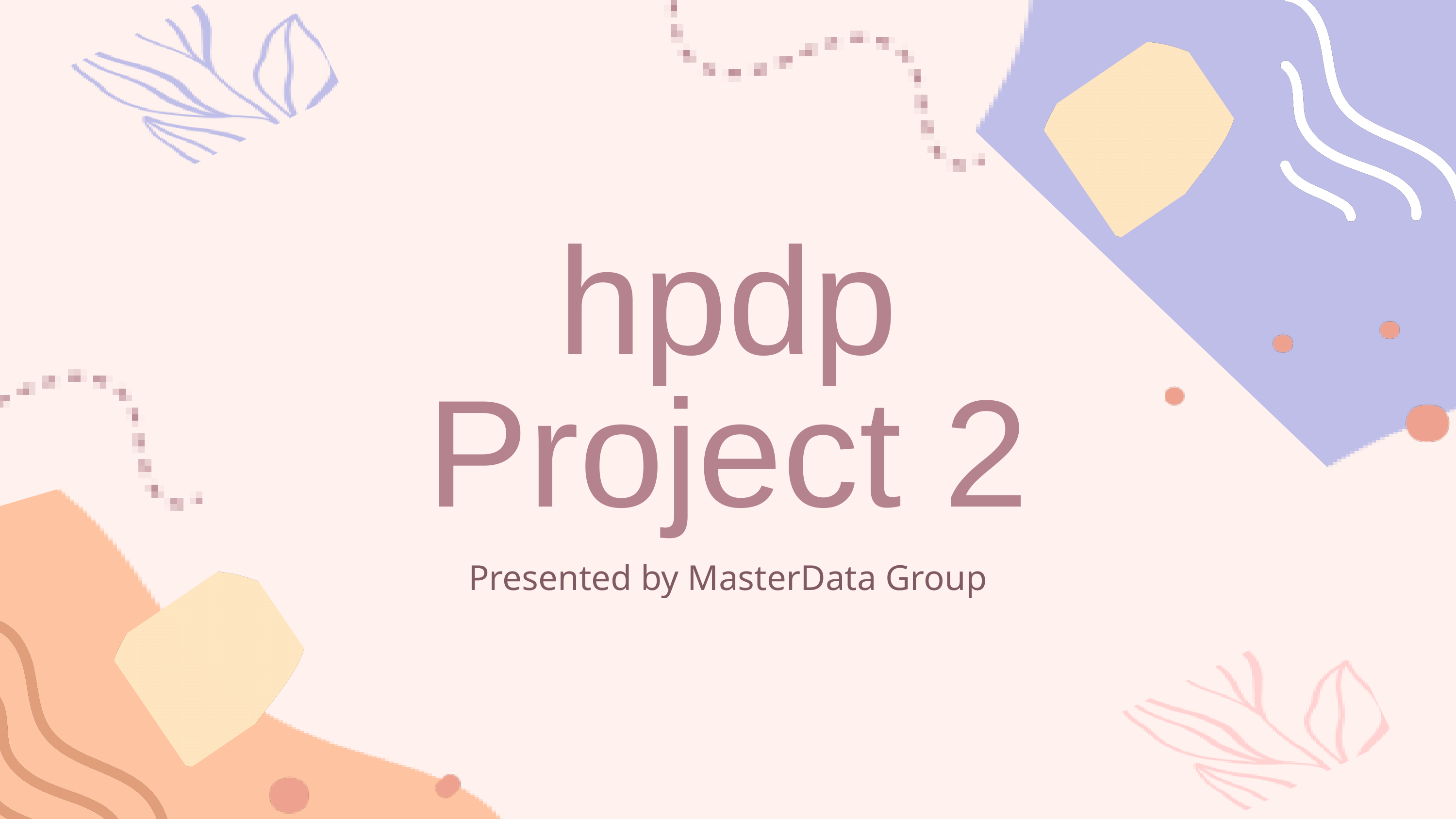

hpdp
Project 2

Presented by MasterData Group